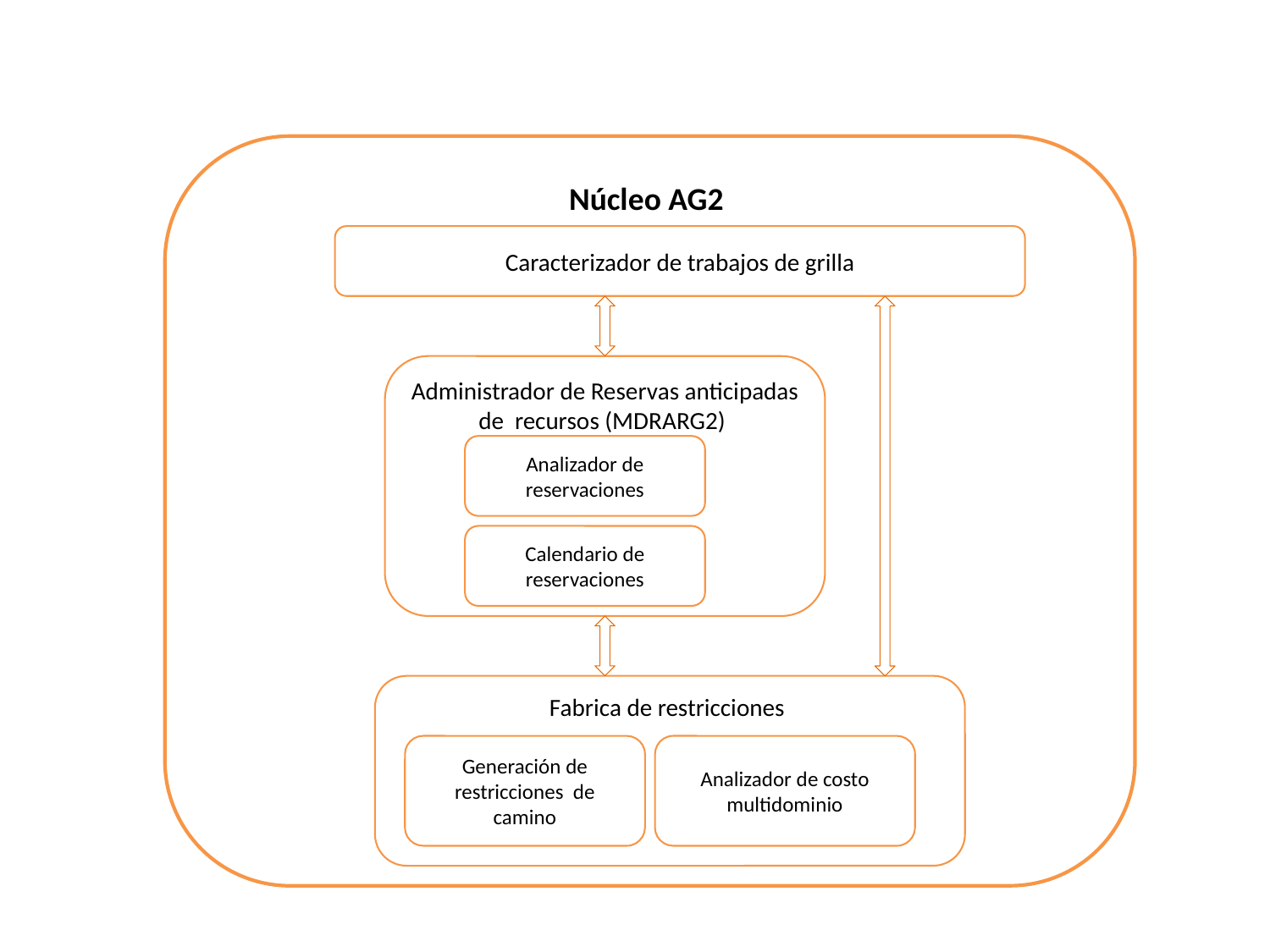

Núcleo AG2
Caracterizador de trabajos de grilla

Administrador de Reservas anticipadas de  recursos (MDRARG2)
Analizador de reservaciones
Calendario de reservaciones

Fabrica de restricciones
Generación de restricciones  de camino
Analizador de costo multidominio